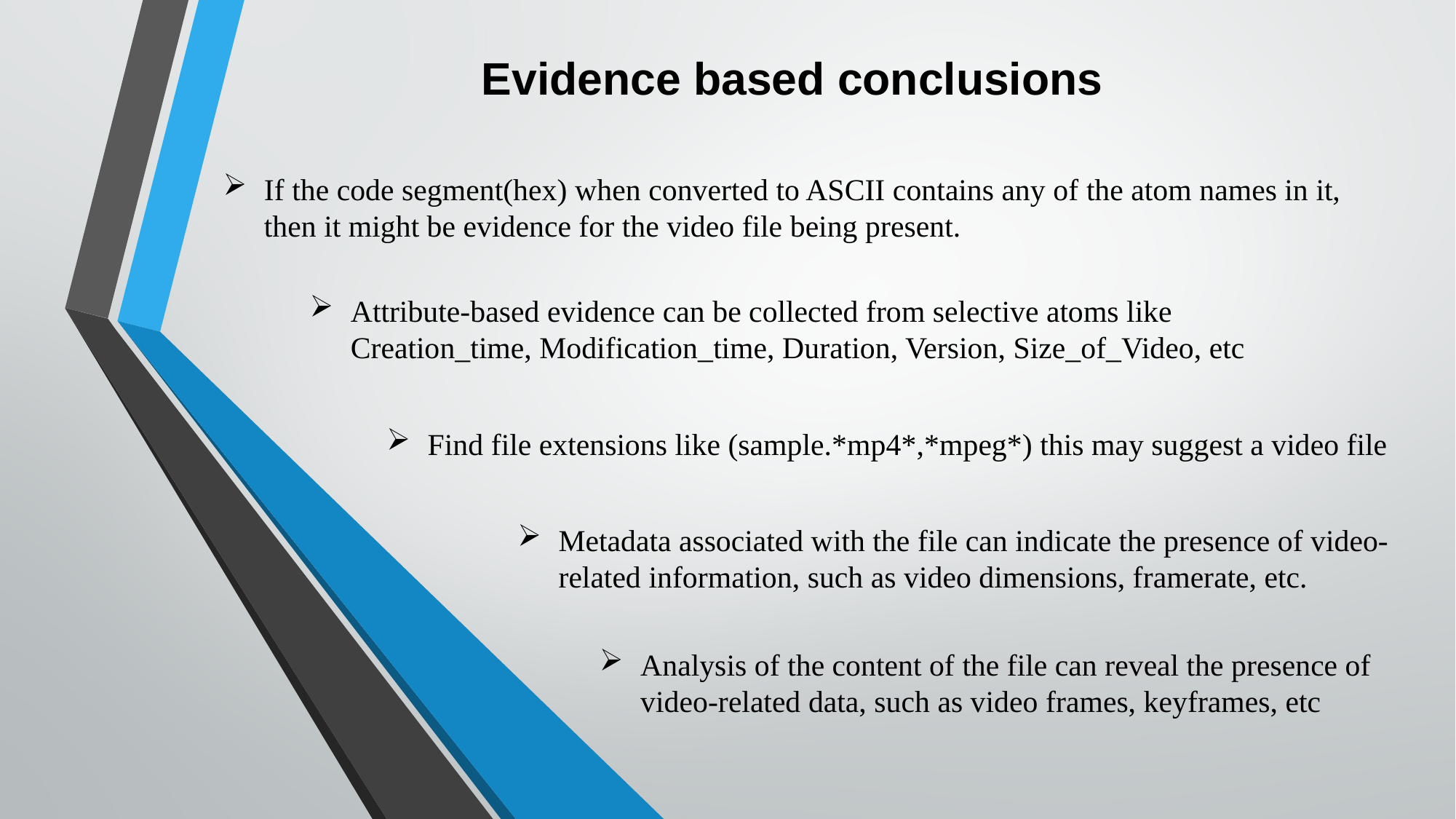

# Evidence based conclusions
If the code segment(hex) when converted to ASCII contains any of the atom names in it, then it might be evidence for the video file being present.

Attribute-based evidence can be collected from selective atoms like Creation_time, Modification_time, Duration, Version, Size_of_Video, etc
Find file extensions like (sample.*mp4*,*mpeg*) this may suggest a video file
Metadata associated with the file can indicate the presence of video-related information, such as video dimensions, framerate, etc.
Analysis of the content of the file can reveal the presence of video-related data, such as video frames, keyframes, etc